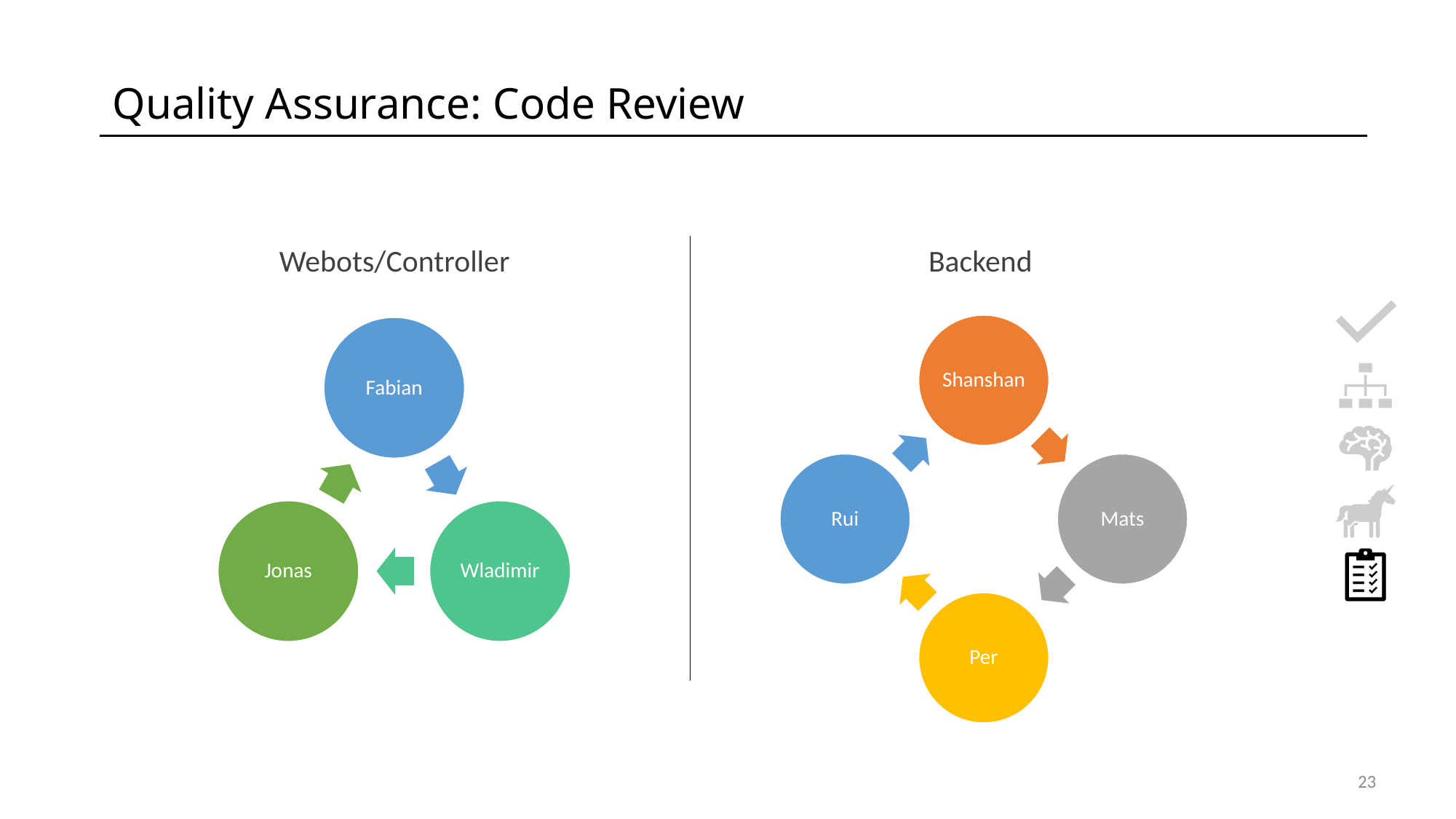

Quality Assurance: Code Review
Webots/Controller
Backend
Shanshan

Mats

Per

Rui

Fabian

Wladimir

Jonas

23